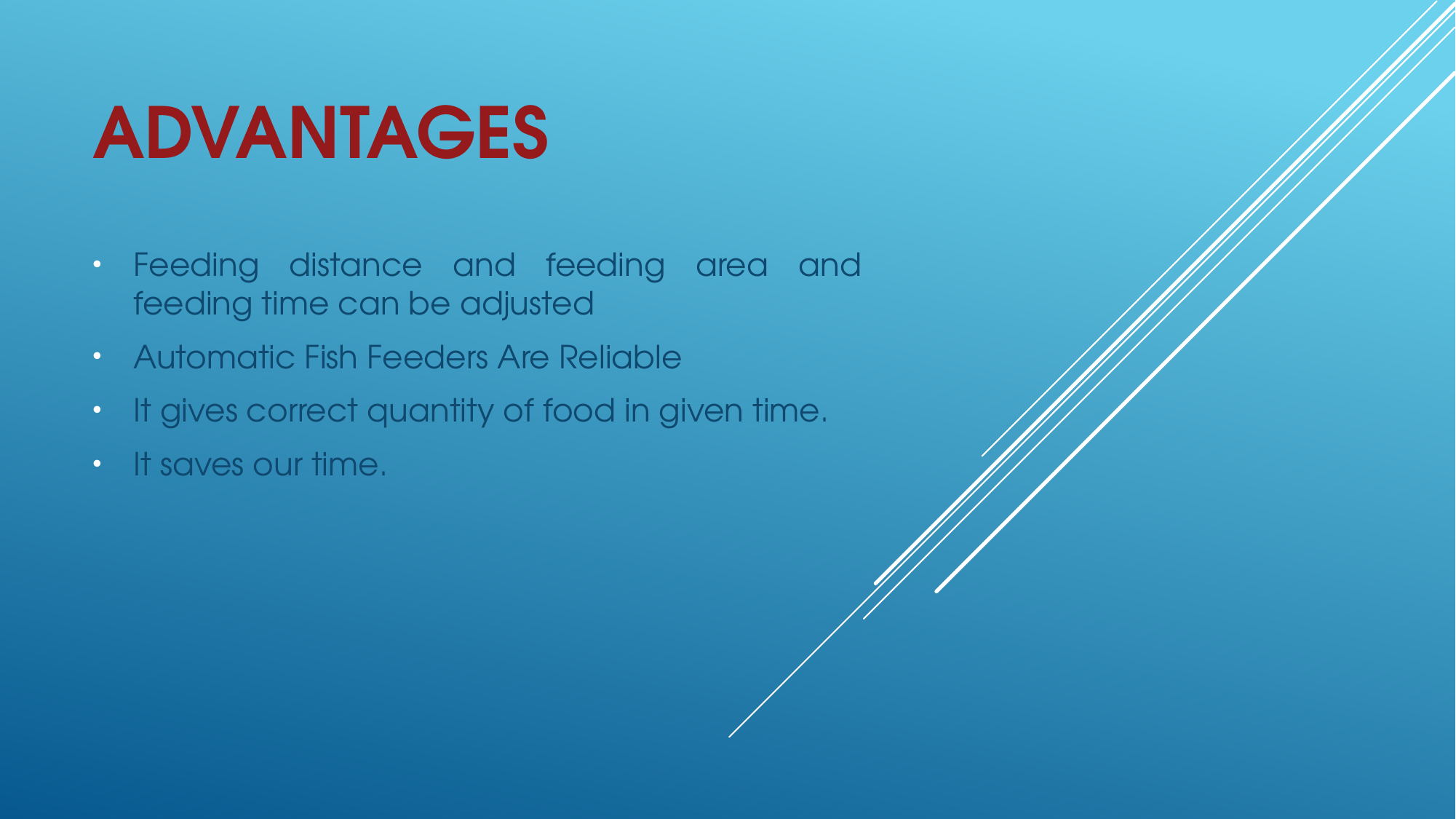

# advantages
Feeding distance and feeding area and feeding time can be adjusted
Automatic Fish Feeders Are Reliable
It gives correct quantity of food in given time.
It saves our time.